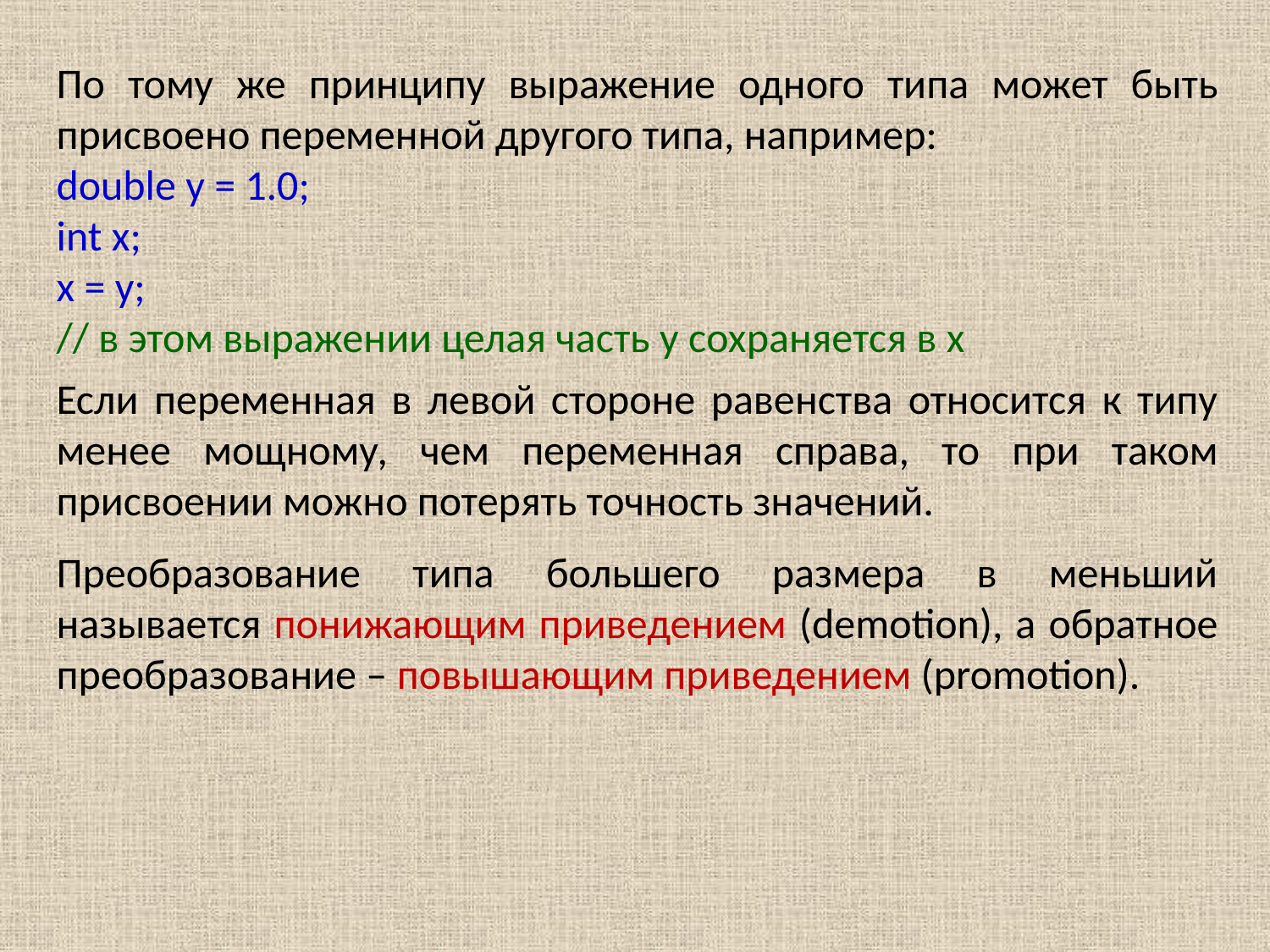

По тому же принципу выражение одного типа может быть присвоено переменной другого типа, например:
double y = 1.0;
int x;
x = y;
// в этом выражении целая часть y сохраняется в x
Если переменная в левой стороне равенства относится к типу менее мощному, чем переменная справа, то при таком присвоении можно потерять точность значений.
Преобразование типа большего размера в меньший называется понижающим приведением (demotion), а обратное преобразование – повышающим приведением (promotion).